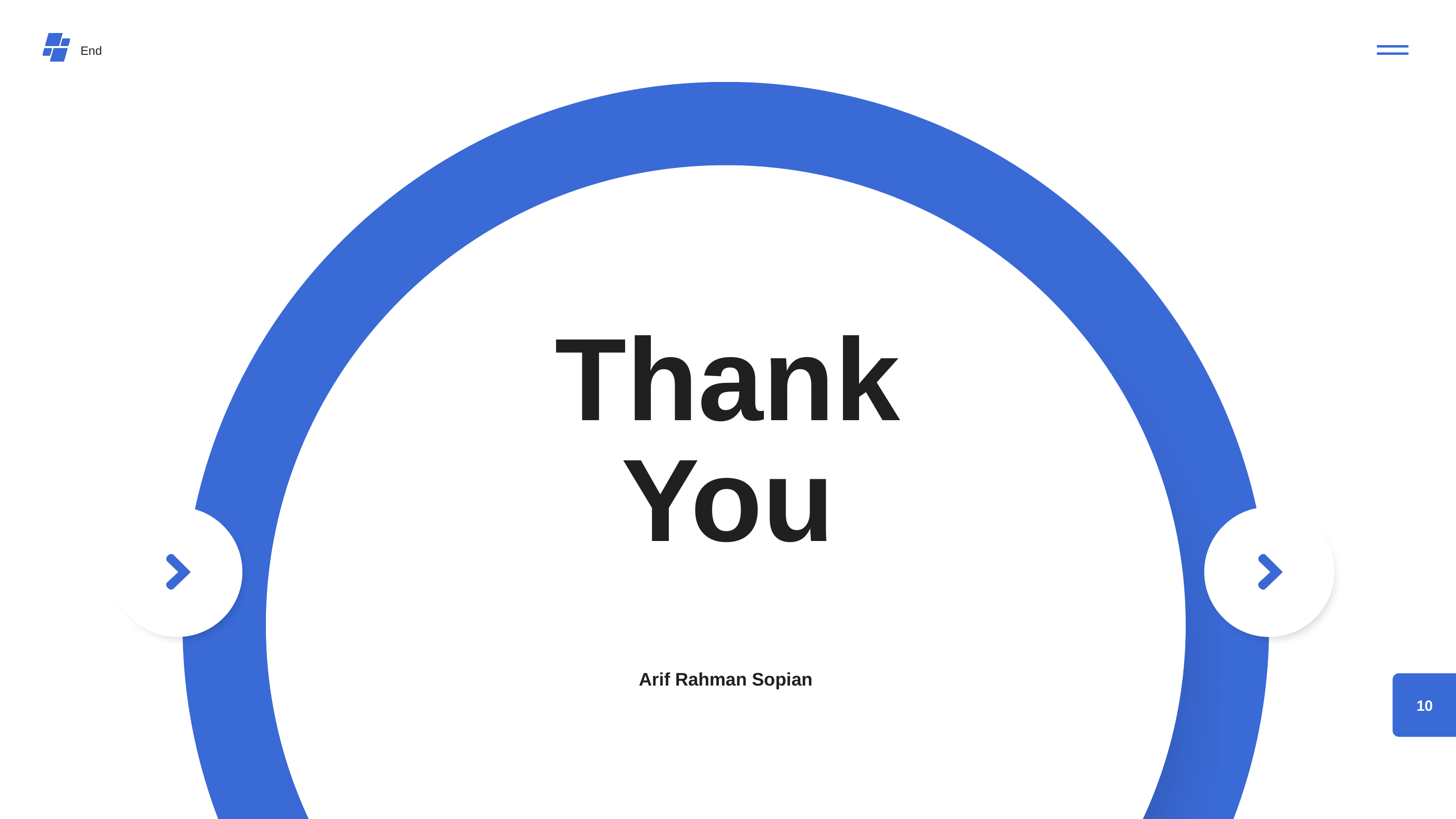

End

Thank
You

Arif Rahman Sopian

10